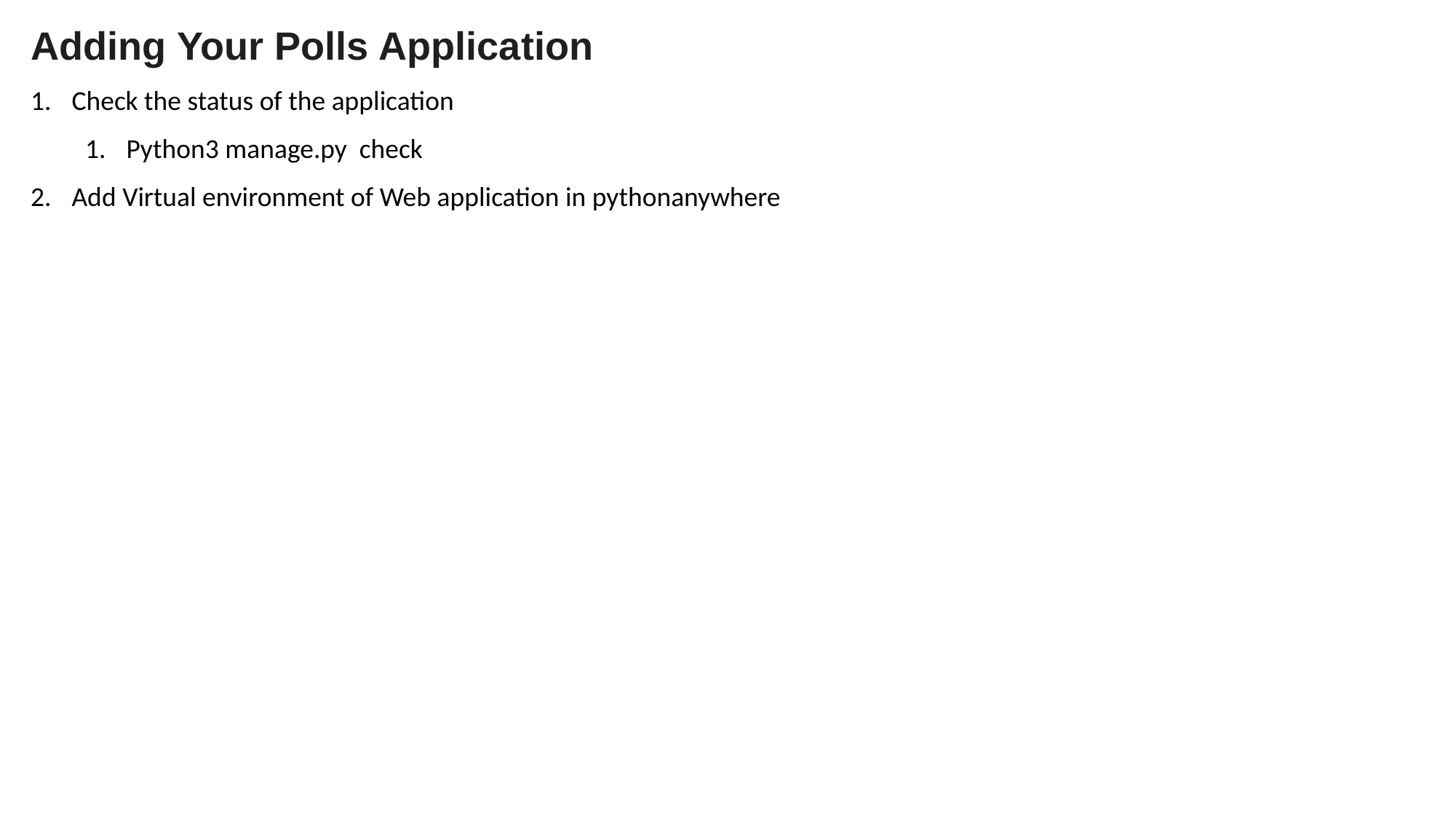

Adding Your Polls Application
Check the status of the application
Python3 manage.py  check
Add Virtual environment of Web application in pythonanywhere